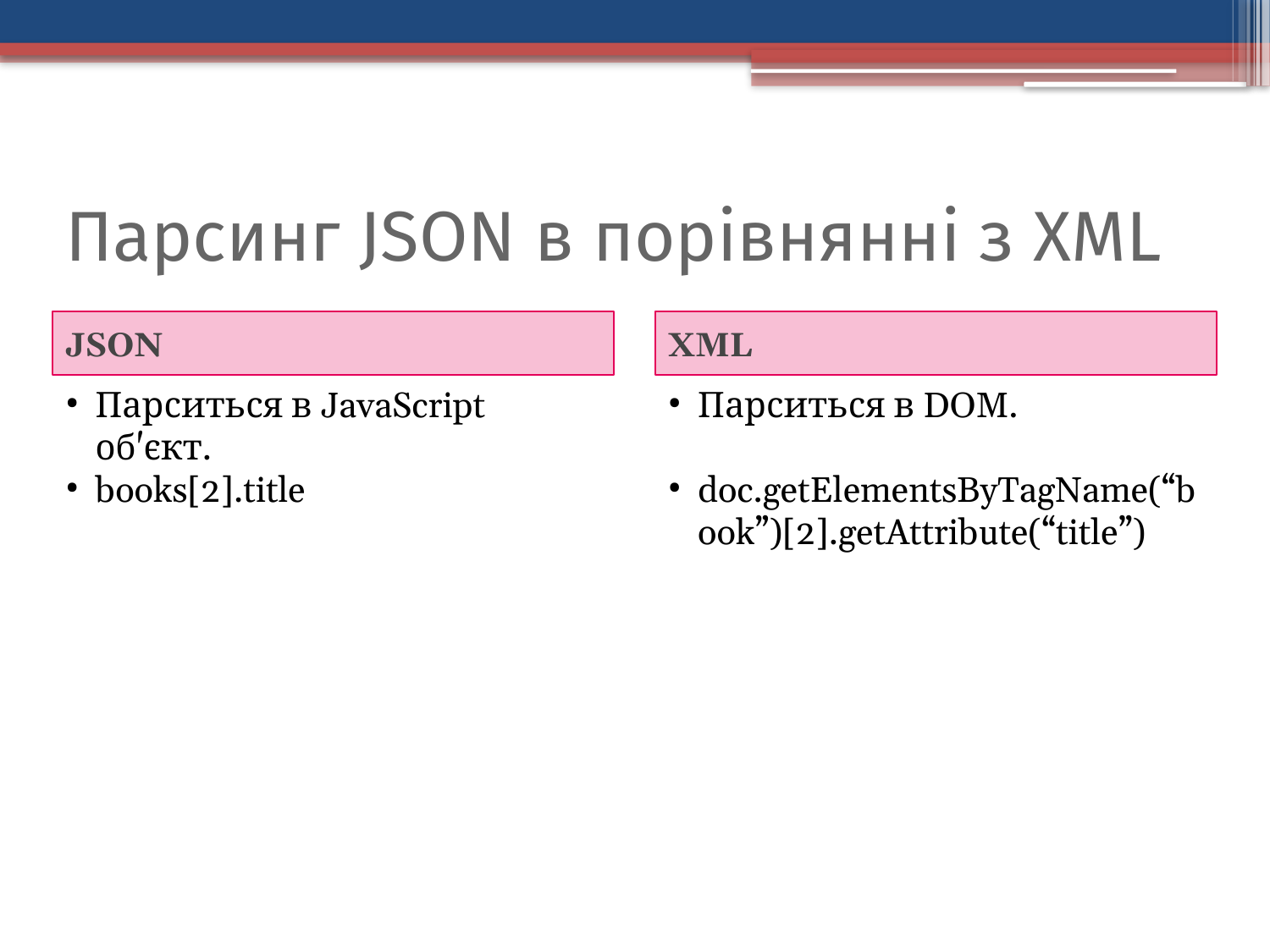

Парсинг JSON в порівнянні з XML
JSON
XML
Парситься в JavaScript об'єкт.
books[2].title
Парситься в DOM.

doc.getElementsByTagName(“book”)[2].getAttribute(“title”)